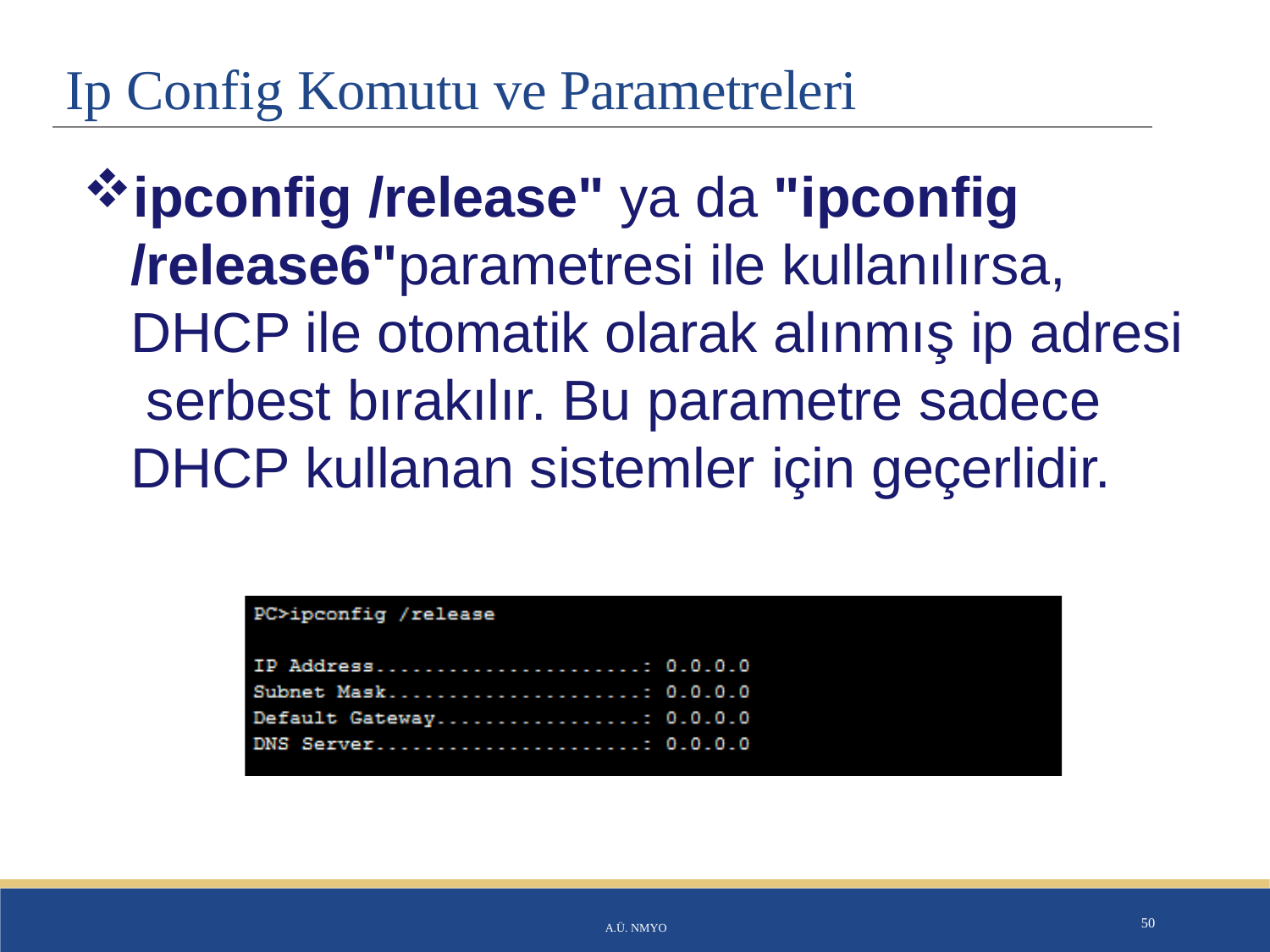

# Ip Config Komutu ve Parametreleri
ipconfig /release" ya da "ipconfig
/release6"parametresi ile kullanılırsa,  DHCP ile otomatik olarak alınmış ip adresi  serbest bırakılır. Bu parametre sadece  DHCP kullanan sistemler için geçerlidir.

A.Ü. NMYO
50